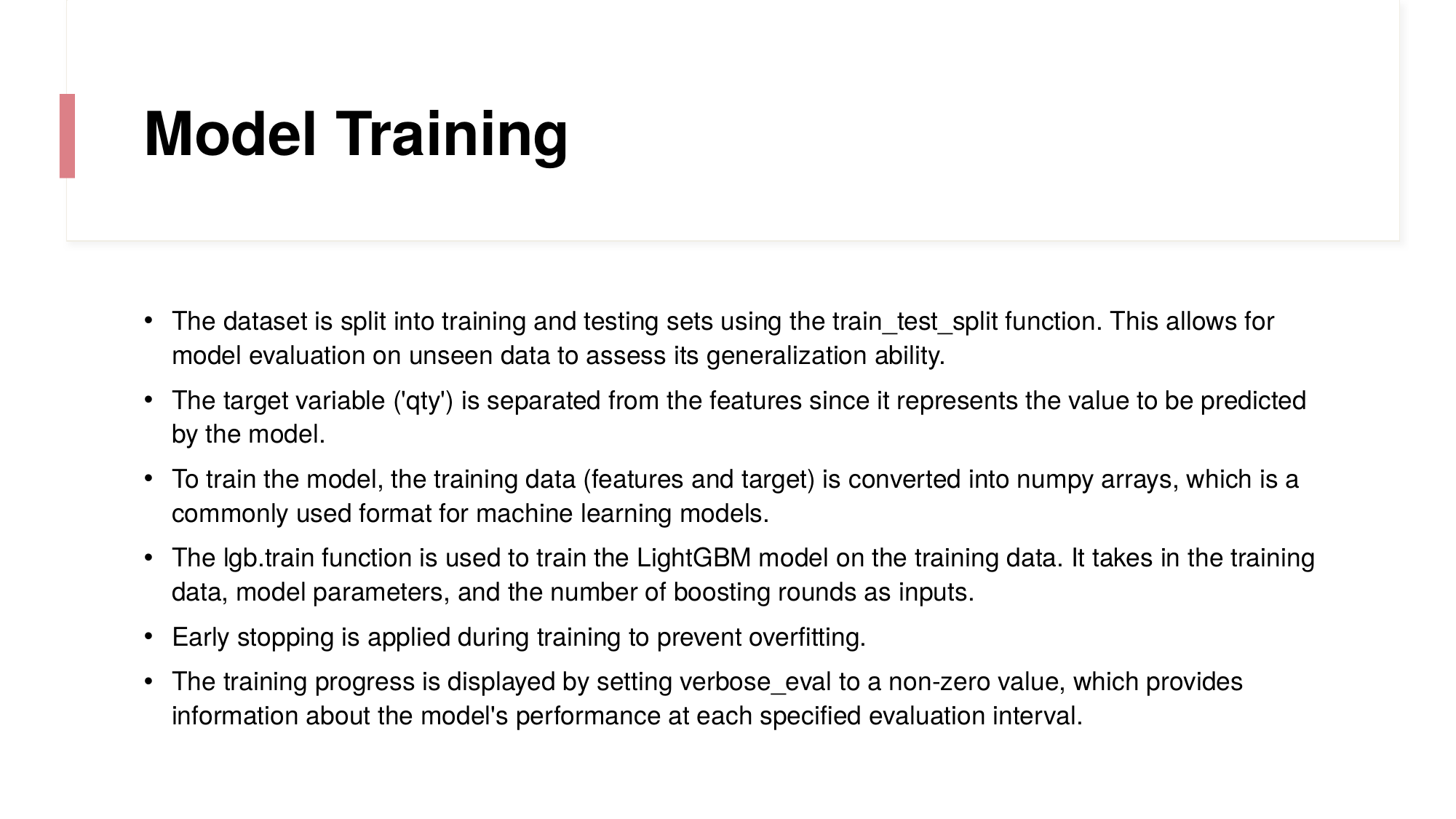

# Model Training
The dataset is split into training and testing sets using the train_test_split function. This allows for model evaluation on unseen data to assess its generalization ability.
The target variable ('qty') is separated from the features since it represents the value to be predicted by the model.
To train the model, the training data (features and target) is converted into numpy arrays, which is a commonly used format for machine learning models.
The lgb.train function is used to train the LightGBM model on the training data. It takes in the training data, model parameters, and the number of boosting rounds as inputs.
Early stopping is applied during training to prevent overfitting.
The training progress is displayed by setting verbose_eval to a non-zero value, which provides information about the model's performance at each specified evaluation interval.